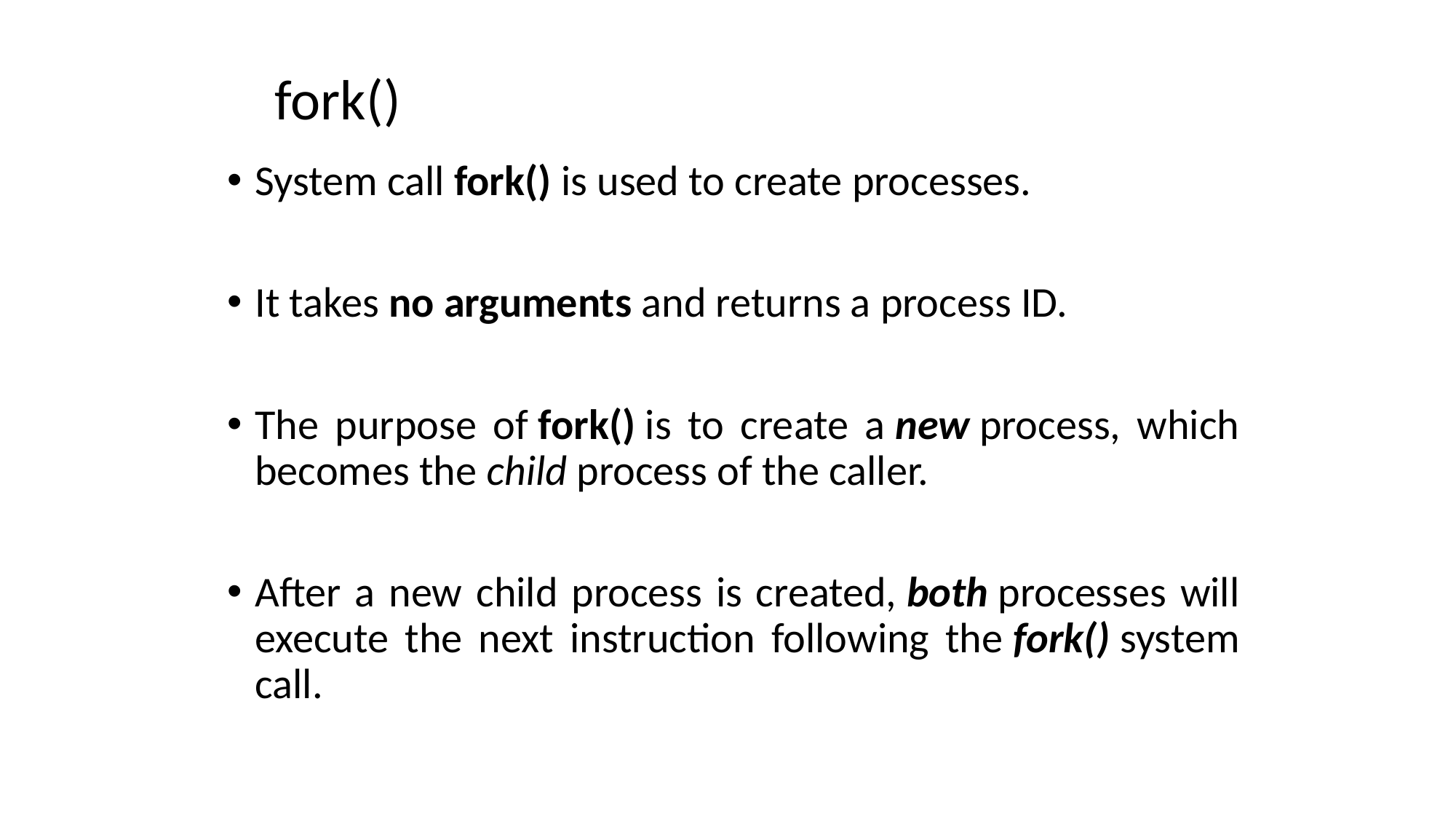

# fork()
System call fork() is used to create processes.

It takes no arguments and returns a process ID.

The purpose of fork() is to create a new process, which becomes the child process of the caller.

After a new child process is created, both processes will execute the next instruction following the fork() system call.